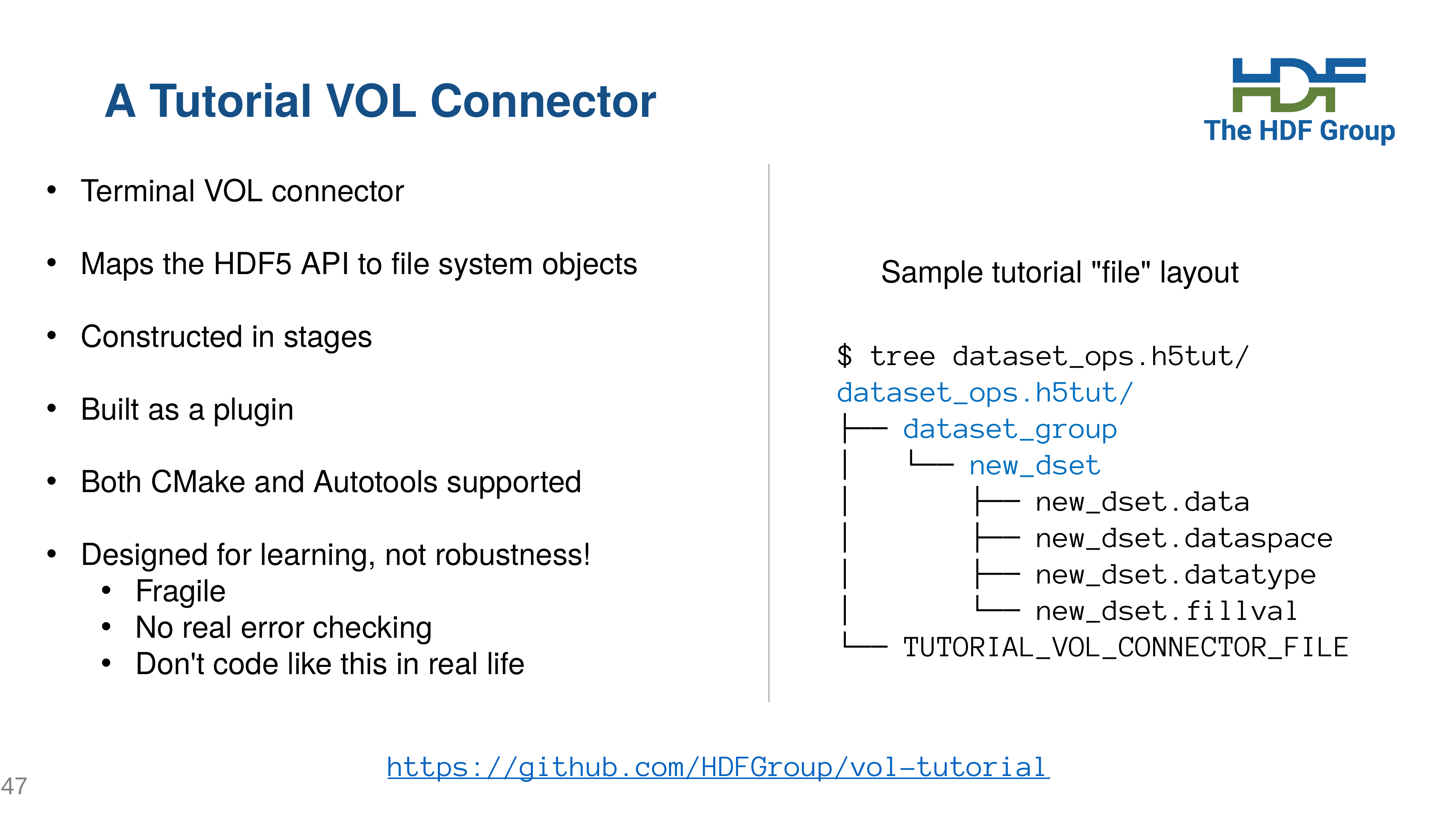

# A Tutorial VOL Connector
Terminal VOL connector

Maps the HDF5 API to file system objects

Constructed in stages

Built as a plugin

Both CMake and Autotools supported

Designed for learning, not robustness!
Fragile
No real error checking
Don't code like this in real life
Sample tutorial "file" layout
$ tree dataset_ops.h5tut/
dataset_ops.h5tut/
├── dataset_group
│   └── new_dset
│       ├── new_dset.data
│       ├── new_dset.dataspace
│       ├── new_dset.datatype
│       └── new_dset.fillval
└── TUTORIAL_VOL_CONNECTOR_FILE
https://github.com/HDFGroup/vol-tutorial